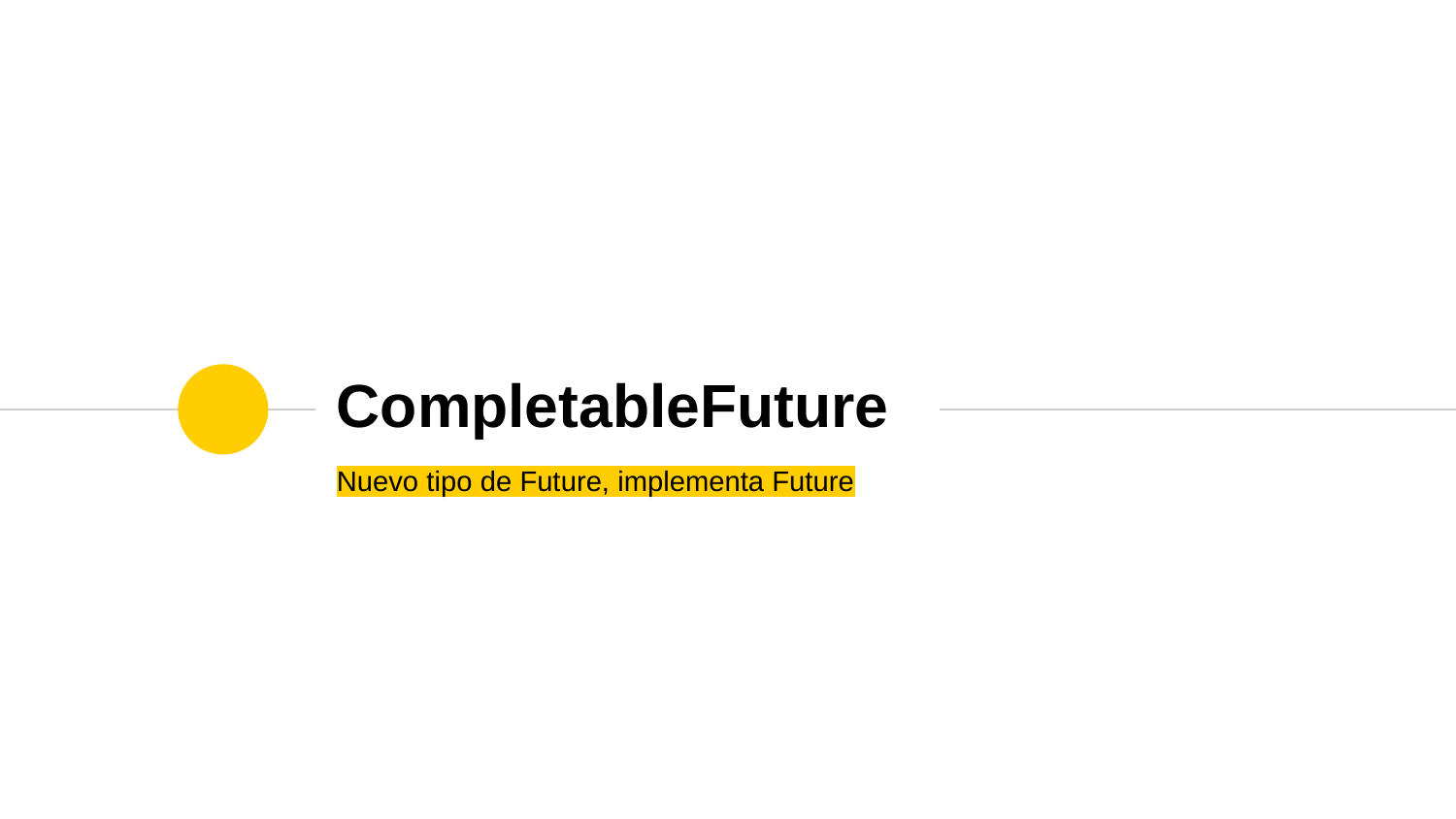

# CompletableFuture
Nuevo tipo de Future, implementa Future